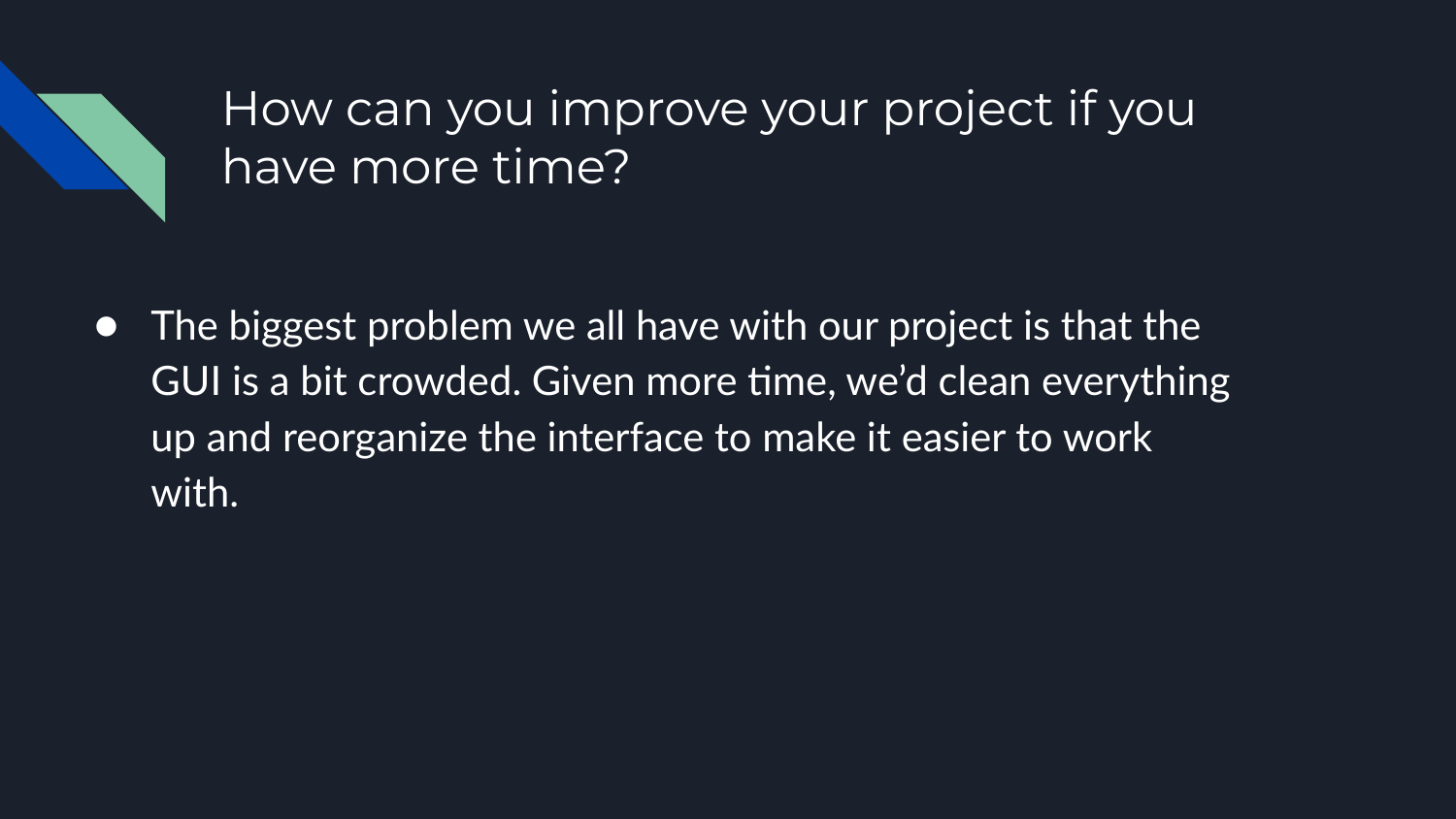

# How can you improve your project if you have more time?
The biggest problem we all have with our project is that the GUI is a bit crowded. Given more time, we’d clean everything up and reorganize the interface to make it easier to work with.